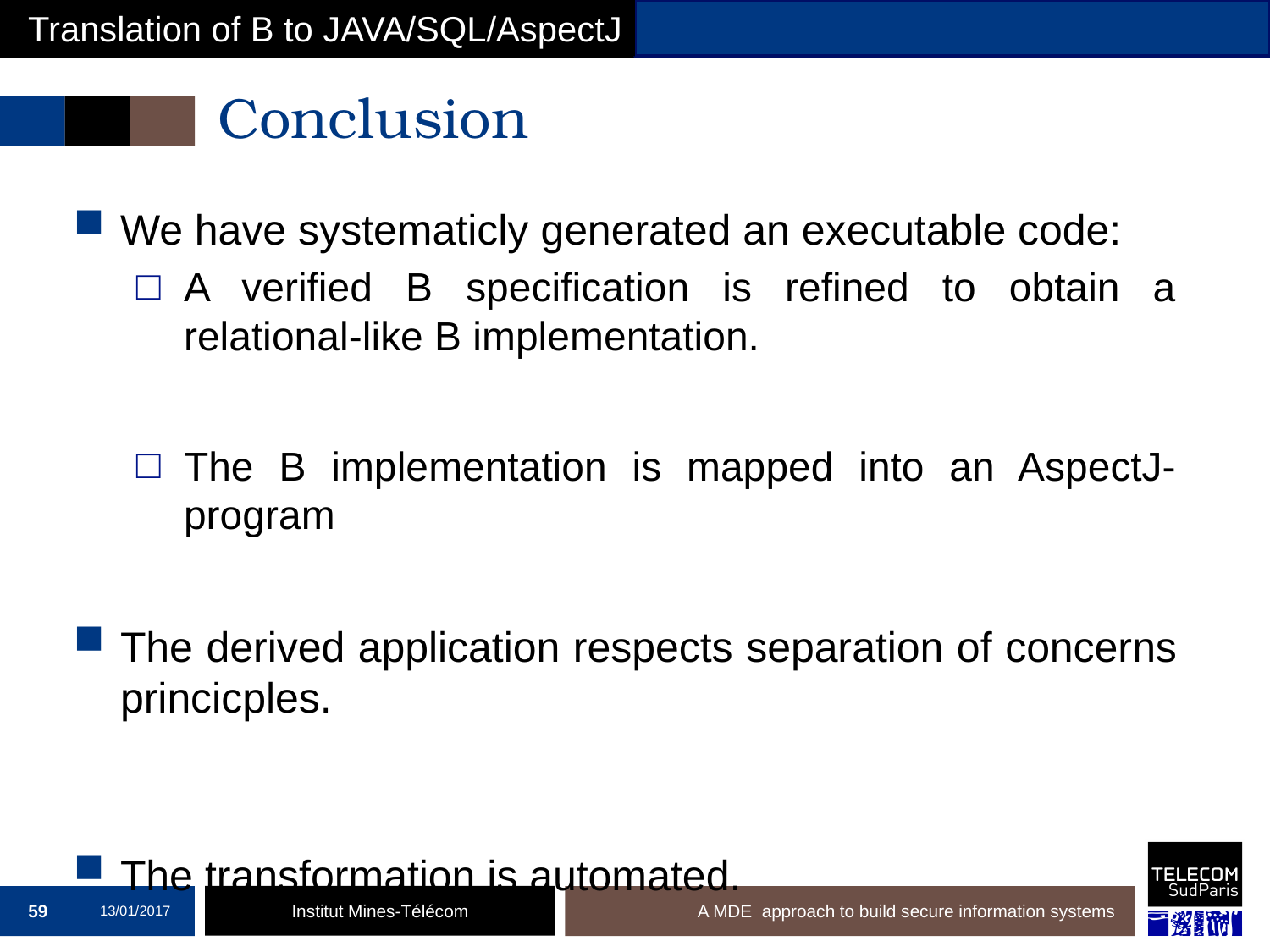

Translation of B to JAVA/SQL/AspectJ
# Conclusion
We have systematicly generated an executable code:
A verified B specification is refined to obtain a relational-like B implementation.

The B implementation is mapped into an AspectJ-program

The derived application respects separation of concerns princicples.

The transformation is automated.
59
13/01/2017
A MDE  approach to build secure information systems